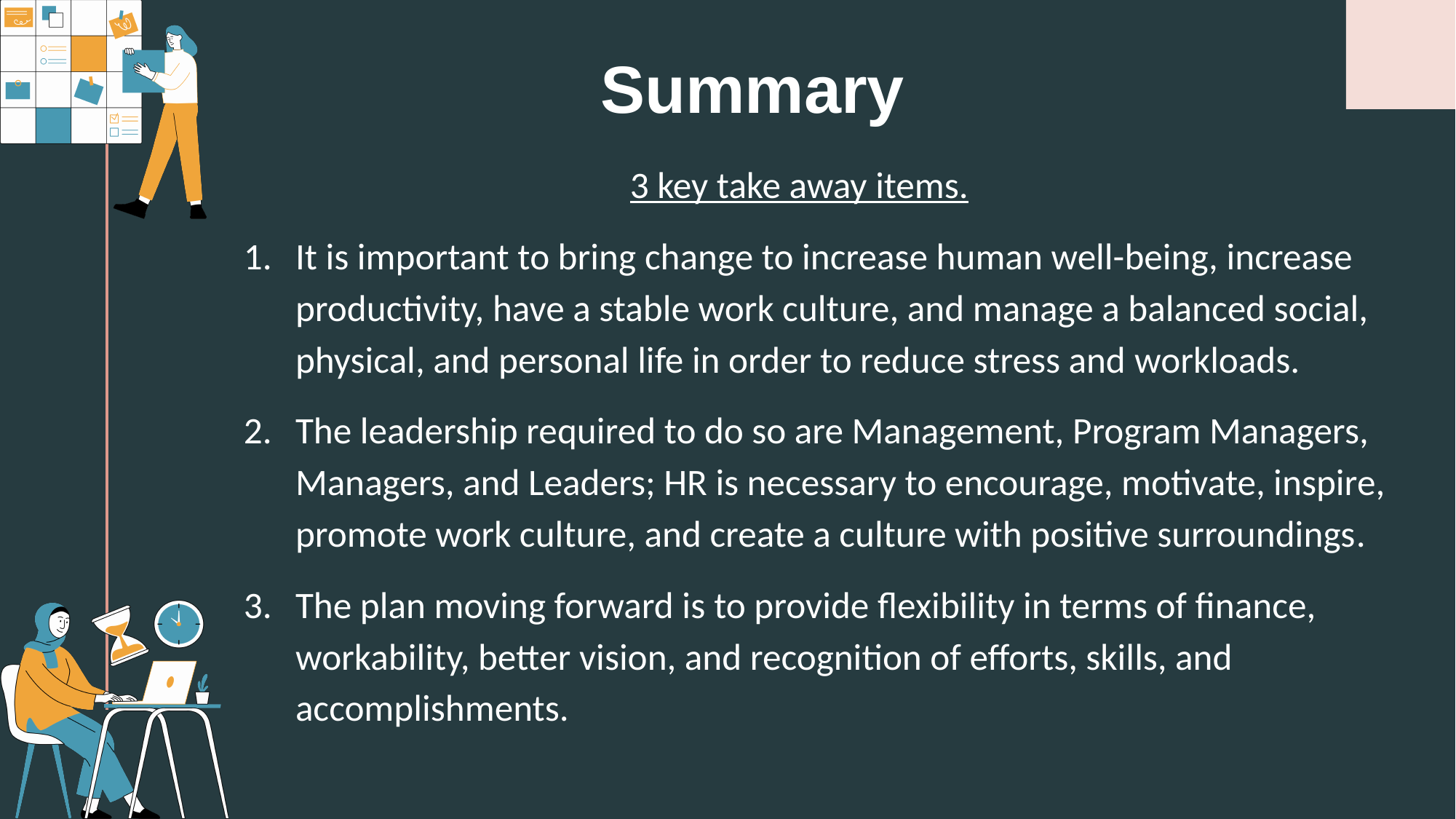

# Summary
3 key take away items.
It is important to bring change to increase human well-being, increase productivity, have a stable work culture, and manage a balanced social, physical, and personal life in order to reduce stress and workloads.
The leadership required to do so are Management, Program Managers, Managers, and Leaders; HR is necessary to encourage, motivate, inspire, promote work culture, and create a culture with positive surroundings.
The plan moving forward is to provide flexibility in terms of finance, workability, better vision, and recognition of efforts, skills, and accomplishments.

9